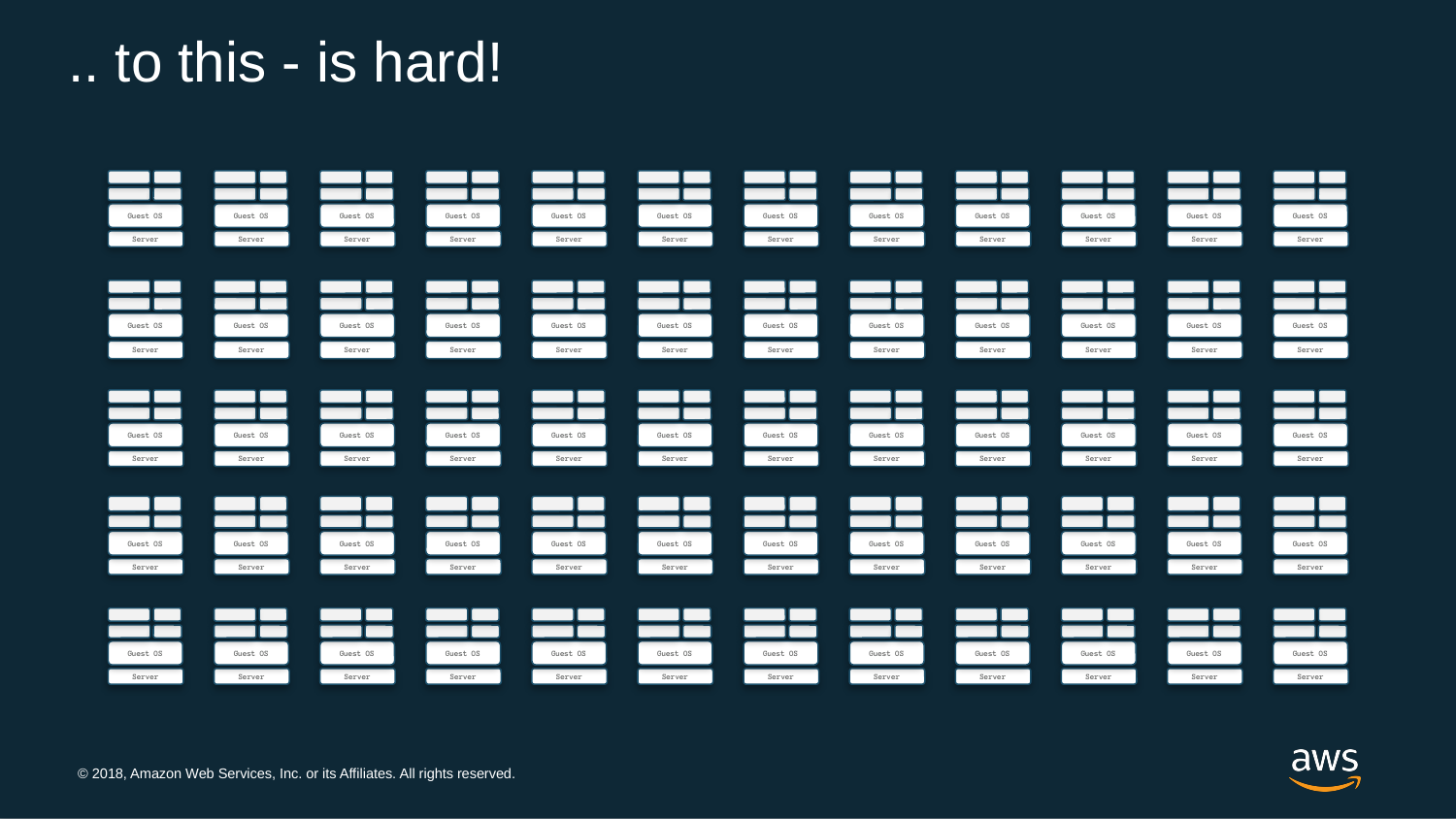

# .. to this - is hard!

Guest OS
Server

Guest OS
Server

Guest OS
Server

Guest OS
Server

Guest OS
Server

Guest OS
Server

Guest OS
Server

Guest OS
Server

Guest OS
Server

Guest OS
Server

Guest OS
Server

Guest OS
Server

Guest OS
Server

Guest OS
Server

Guest OS
Server

Guest OS
Server

Guest OS
Server

Guest OS
Server

Guest OS
Server

Guest OS
Server

Guest OS
Server

Guest OS
Server

Guest OS
Server

Guest OS
Server

Guest OS
Server

Guest OS
Server

Guest OS
Server

Guest OS
Server

Guest OS
Server

Guest OS
Server

Guest OS
Server

Guest OS
Server

Guest OS
Server

Guest OS
Server

Guest OS
Server

Guest OS
Server

Guest OS
Server

Guest OS
Server

Guest OS
Server

Guest OS
Server

Guest OS
Server

Guest OS
Server

Guest OS
Server

Guest OS
Server

Guest OS
Server

Guest OS
Server

Guest OS
Server

Guest OS
Server

Guest OS
Server

Guest OS
Server

Guest OS
Server

Guest OS
Server

Guest OS
Server

Guest OS
Server

Guest OS
Server

Guest OS
Server

Guest OS
Server

Guest OS
Server

Guest OS
Server

Guest OS
Server